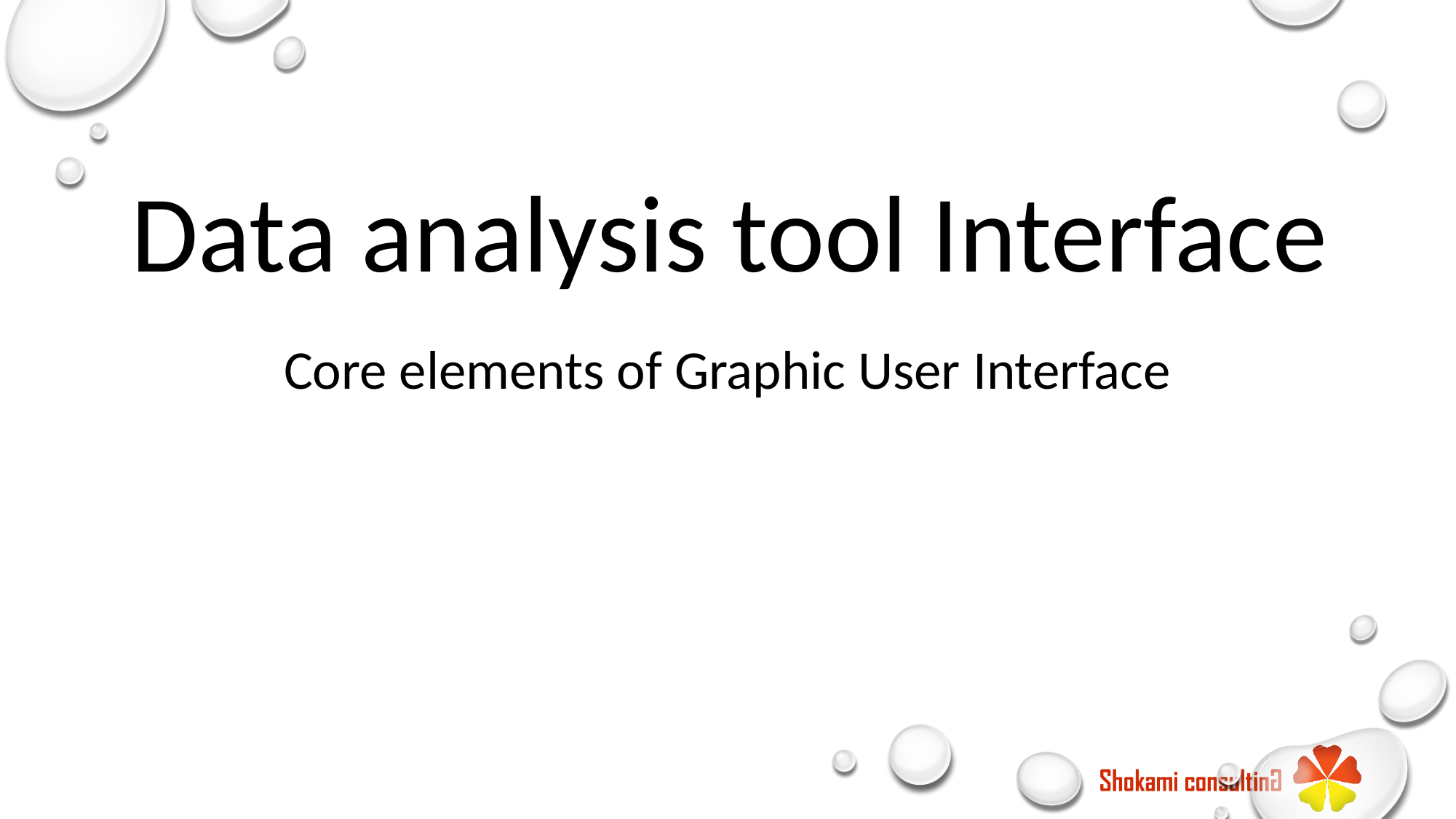

# Data analysis tool Interface
Core elements of Graphic User Interface